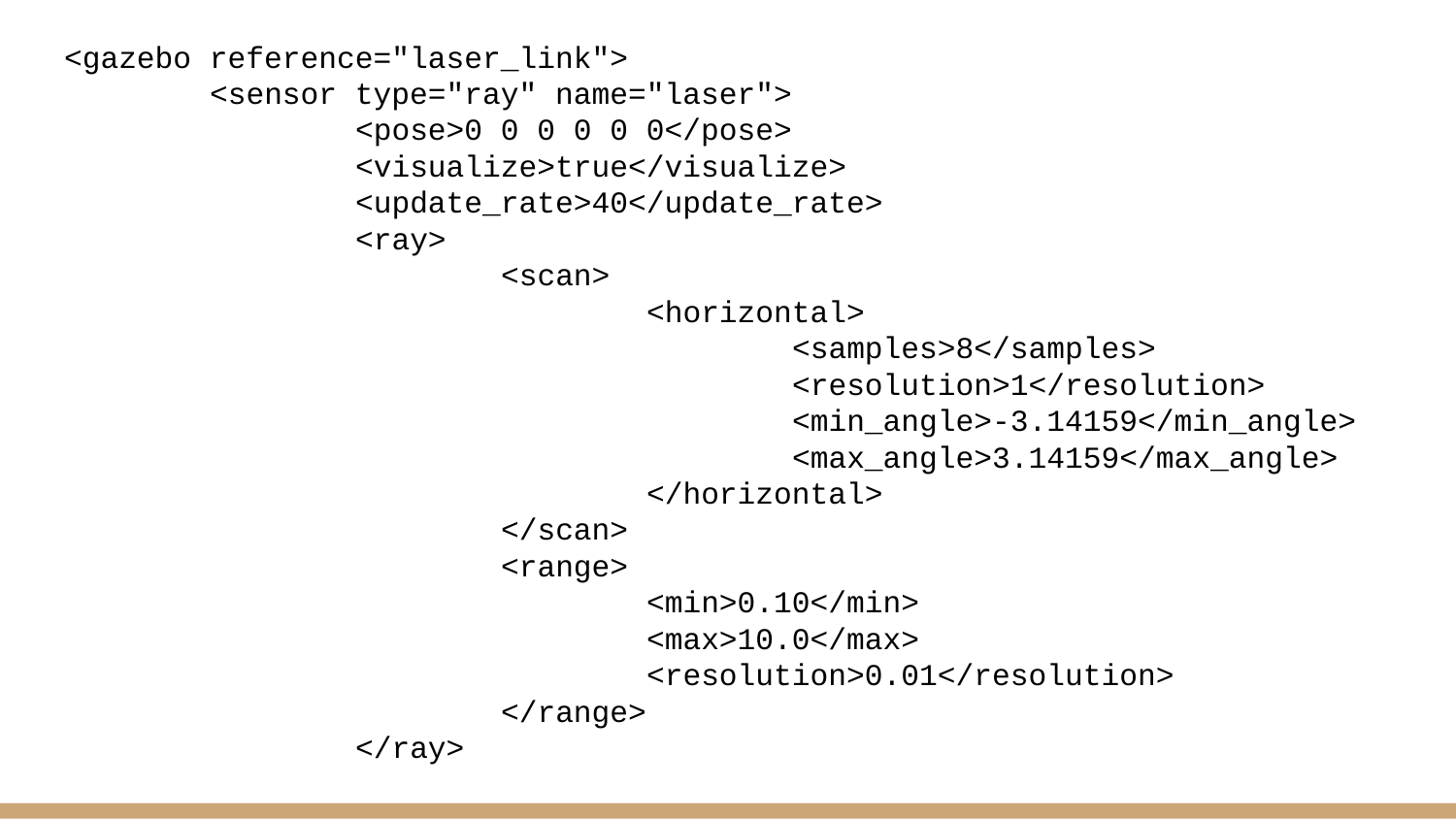

<gazebo reference="laser_link">
	<sensor type="ray" name="laser">
		<pose>0 0 0 0 0 0</pose>
		<visualize>true</visualize>
		<update_rate>40</update_rate>
		<ray>
			<scan>
				<horizontal>
					<samples>8</samples>
					<resolution>1</resolution>
					<min_angle>-3.14159</min_angle>
					<max_angle>3.14159</max_angle>
				</horizontal>
			</scan>
			<range>
				<min>0.10</min>
				<max>10.0</max>
				<resolution>0.01</resolution>
			</range>
		</ray>